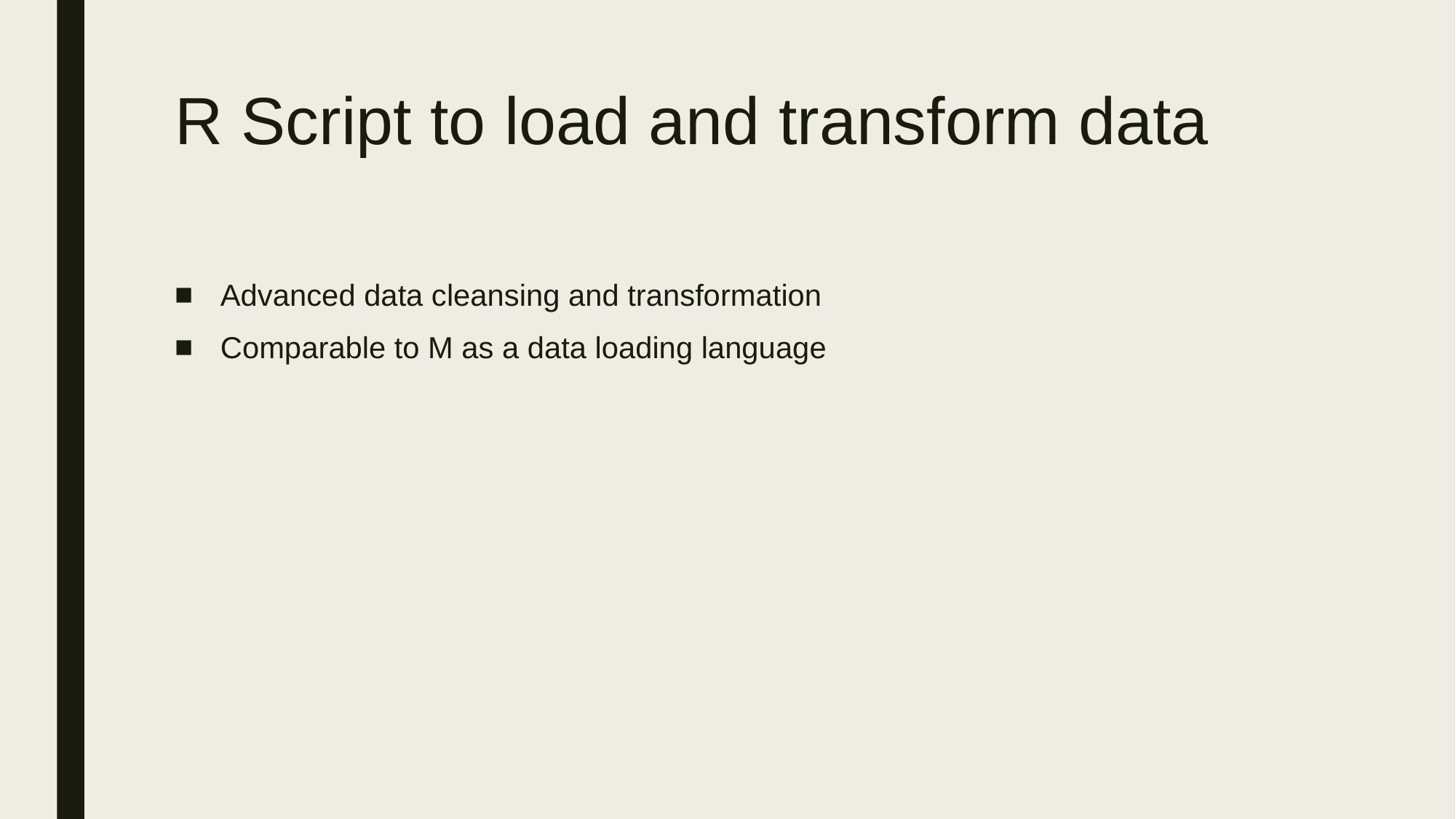

# R Script to load and transform data
Advanced data cleansing and transformation
Comparable to M as a data loading language